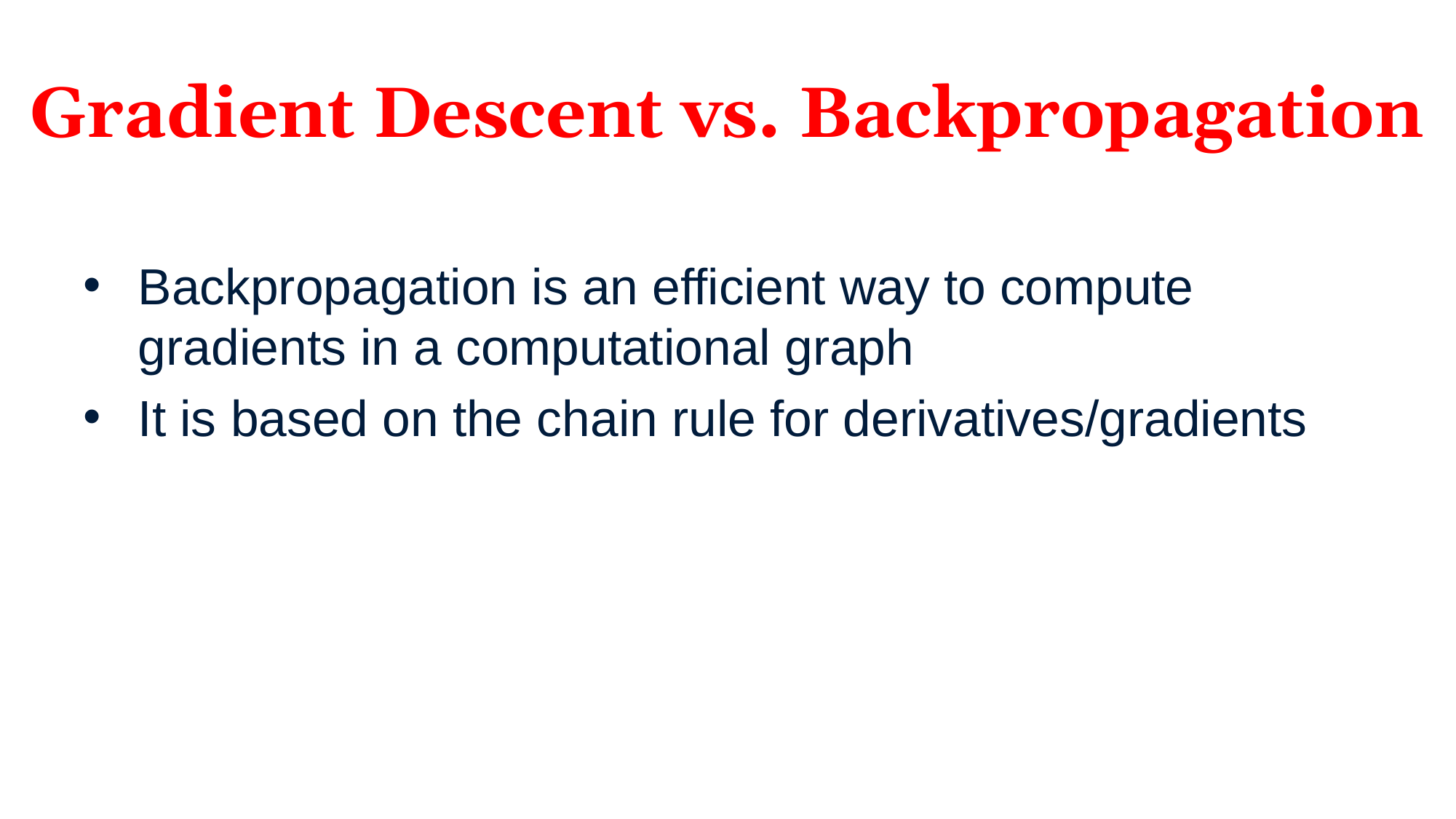

# Gradient Descent vs. Backpropagation
Backpropagation is an efficient way to compute gradients in a computational graph
It is based on the chain rule for derivatives/gradients